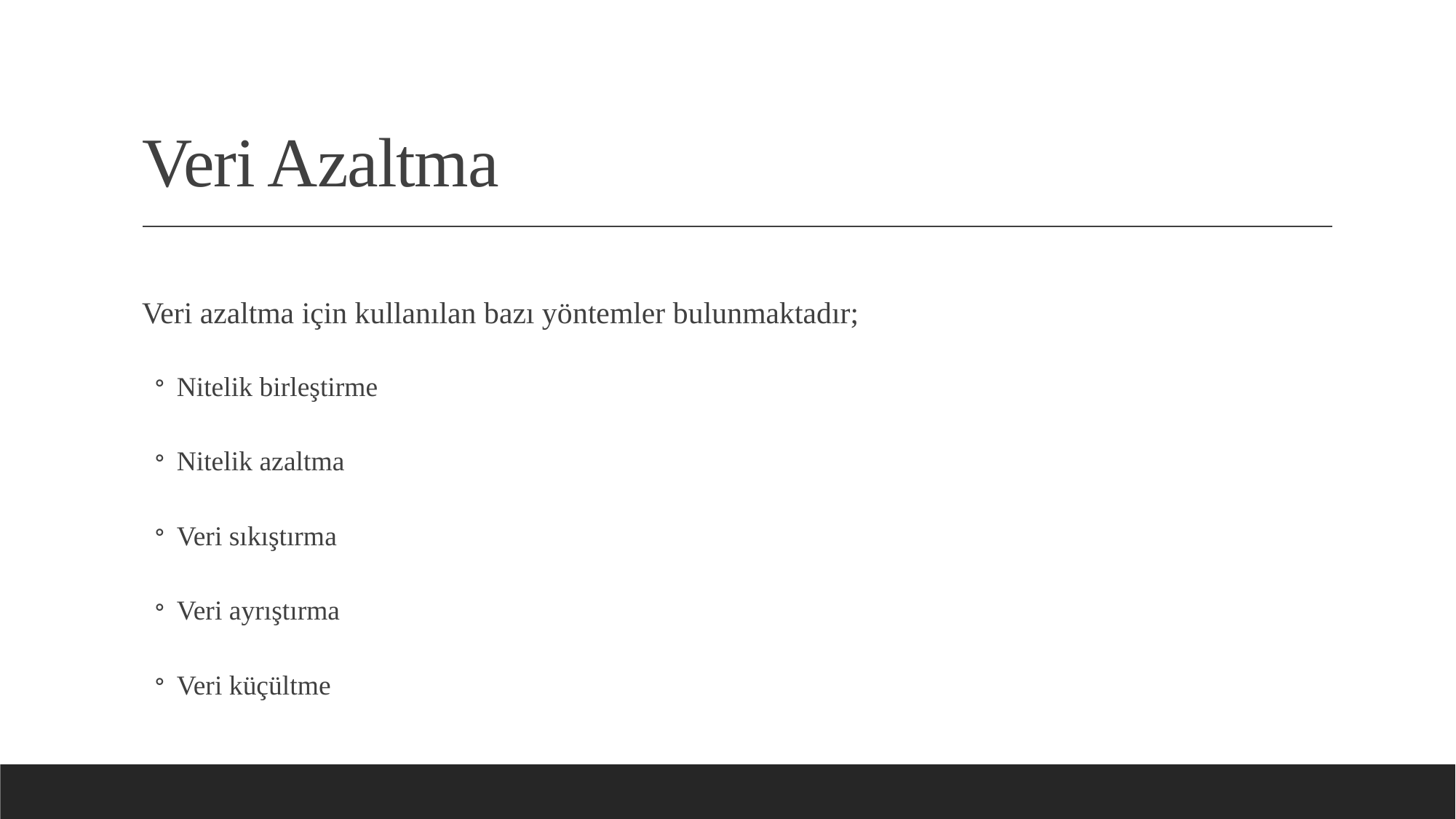

# Veri Azaltma
Veri azaltma için kullanılan bazı yöntemler bulunmaktadır;
Nitelik birleştirme
Nitelik azaltma
Veri sıkıştırma
Veri ayrıştırma
Veri küçültme